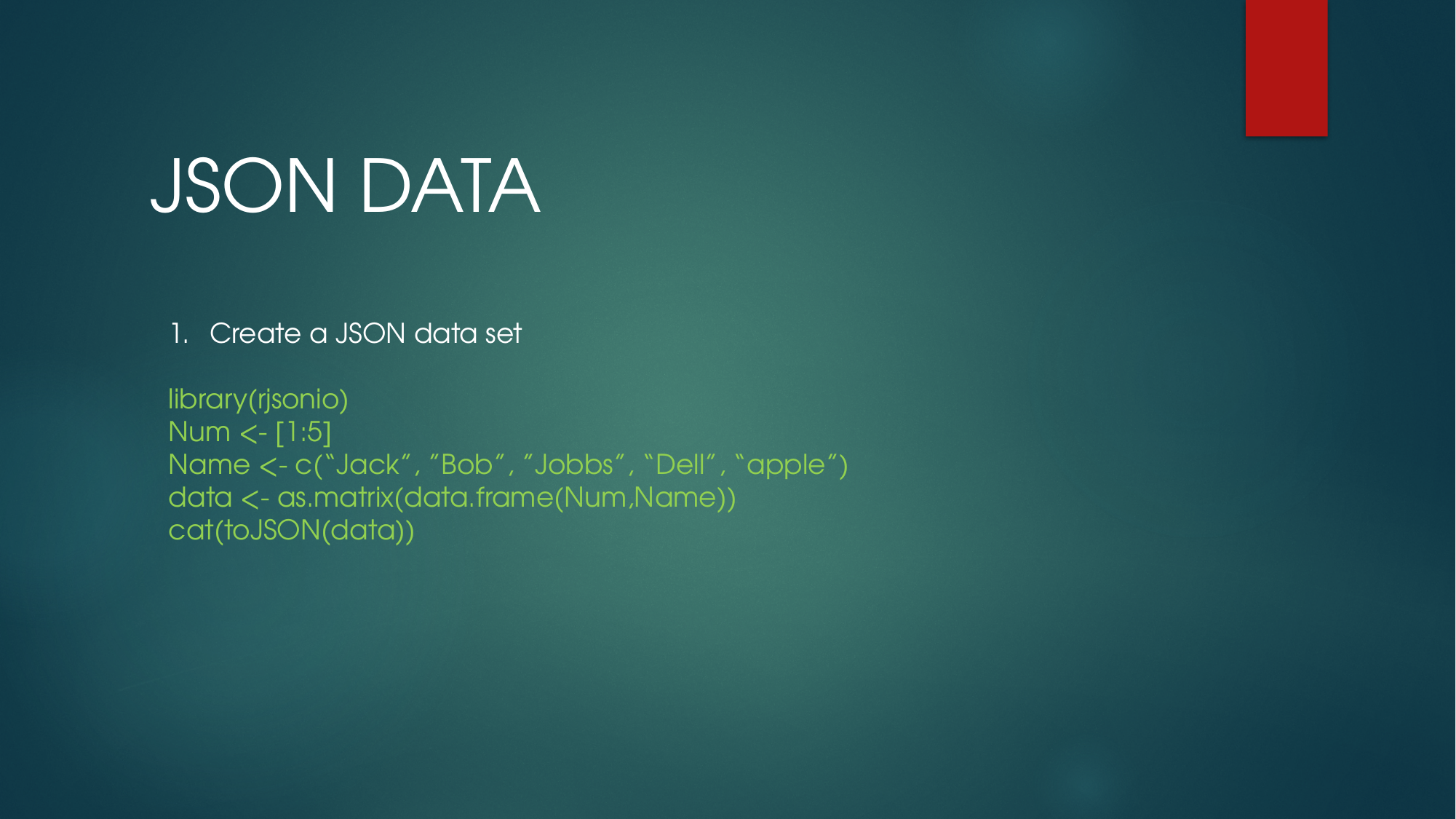

JSON data
Create a JSON data set

library(rjsonio)
Num <- [1:5]
Name <- c(“Jack”, ”Bob”, ”Jobbs”, “Dell”, “apple”)
data <- as.matrix(data.frame(Num,Name))
cat(toJSON(data))